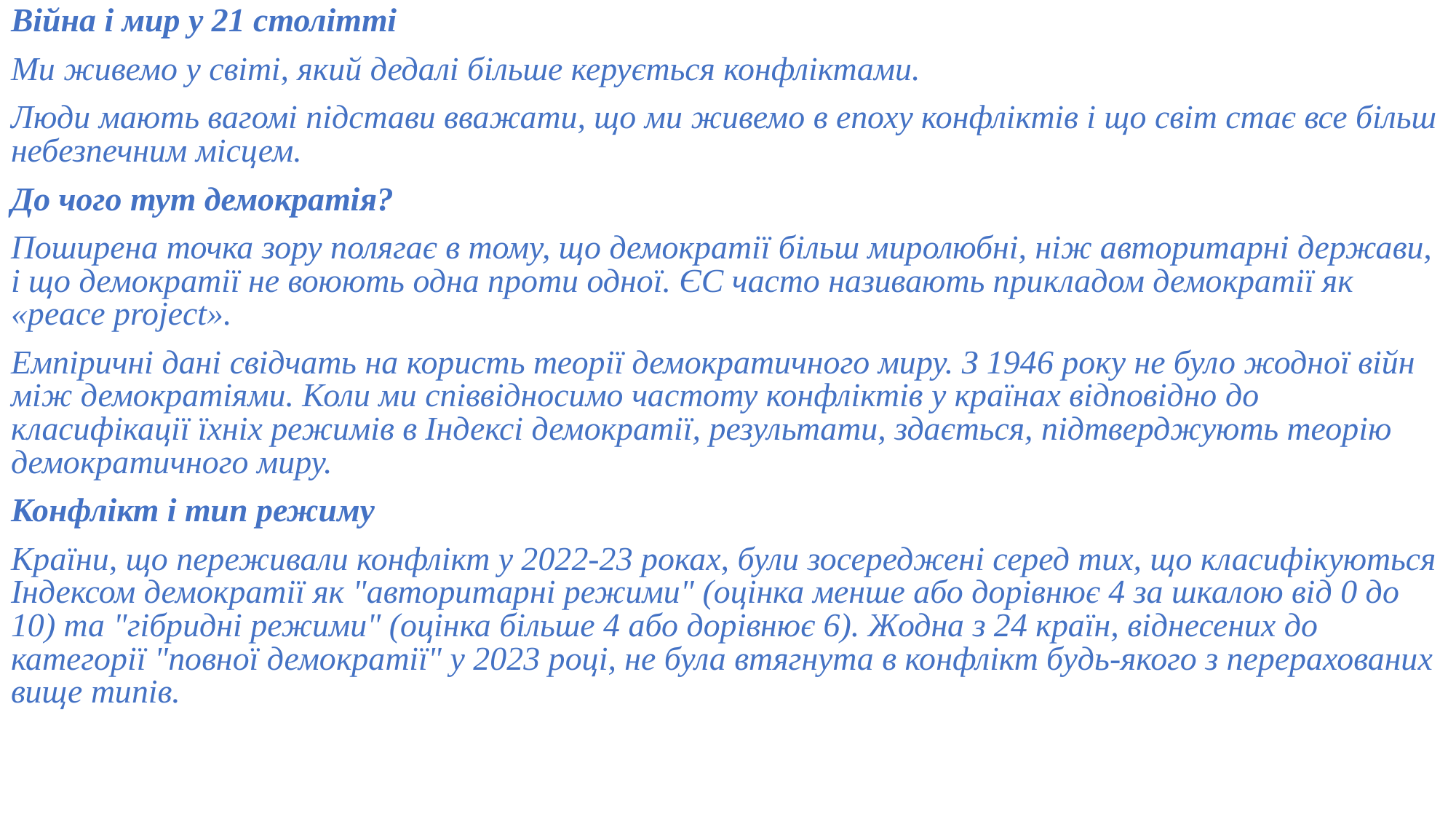

Війна і мир у 21 столітті
Ми живемо у світі, який дедалі більше керується конфліктами.
Люди мають вагомі підстави вважати, що ми живемо в епоху конфліктів і що світ стає все більш небезпечним місцем.
До чого тут демократія?
Поширена точка зору полягає в тому, що демократії більш миролюбні, ніж авторитарні держави, і що демократії не воюють одна проти одної. ЄС часто називають прикладом демократії як «peace project».
Емпіричні дані свідчать на користь теорії демократичного миру. З 1946 року не було жодної війн між демократіями. Коли ми співвідносимо частоту конфліктів у країнах відповідно до класифікації їхніх режимів в Індексі демократії, результати, здається, підтверджують теорію демократичного миру.
Конфлікт і тип режиму
Країни, що переживали конфлікт у 2022-23 роках, були зосереджені серед тих, що класифікуються Індексом демократії як "авторитарні режими" (оцінка менше або дорівнює 4 за шкалою від 0 до 10) та "гібридні режими" (оцінка більше 4 або дорівнює 6). Жодна з 24 країн, віднесених до категорії "повної демократії" у 2023 році, не була втягнута в конфлікт будь-якого з перерахованих вище типів.